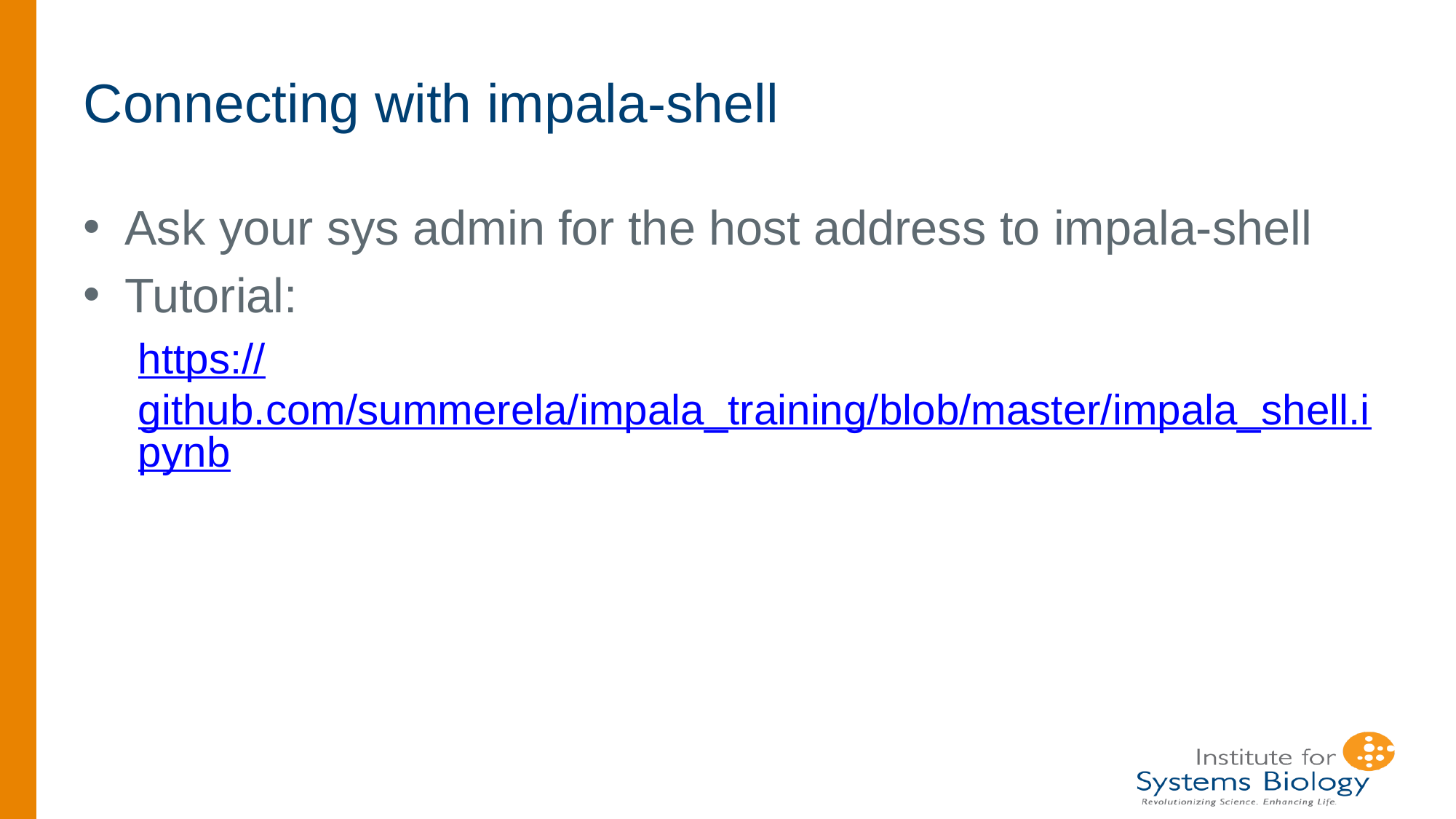

# Connecting with impala-shell
Ask your sys admin for the host address to impala-shell
Tutorial:
https://github.com/summerela/impala_training/blob/master/impala_shell.ipynb